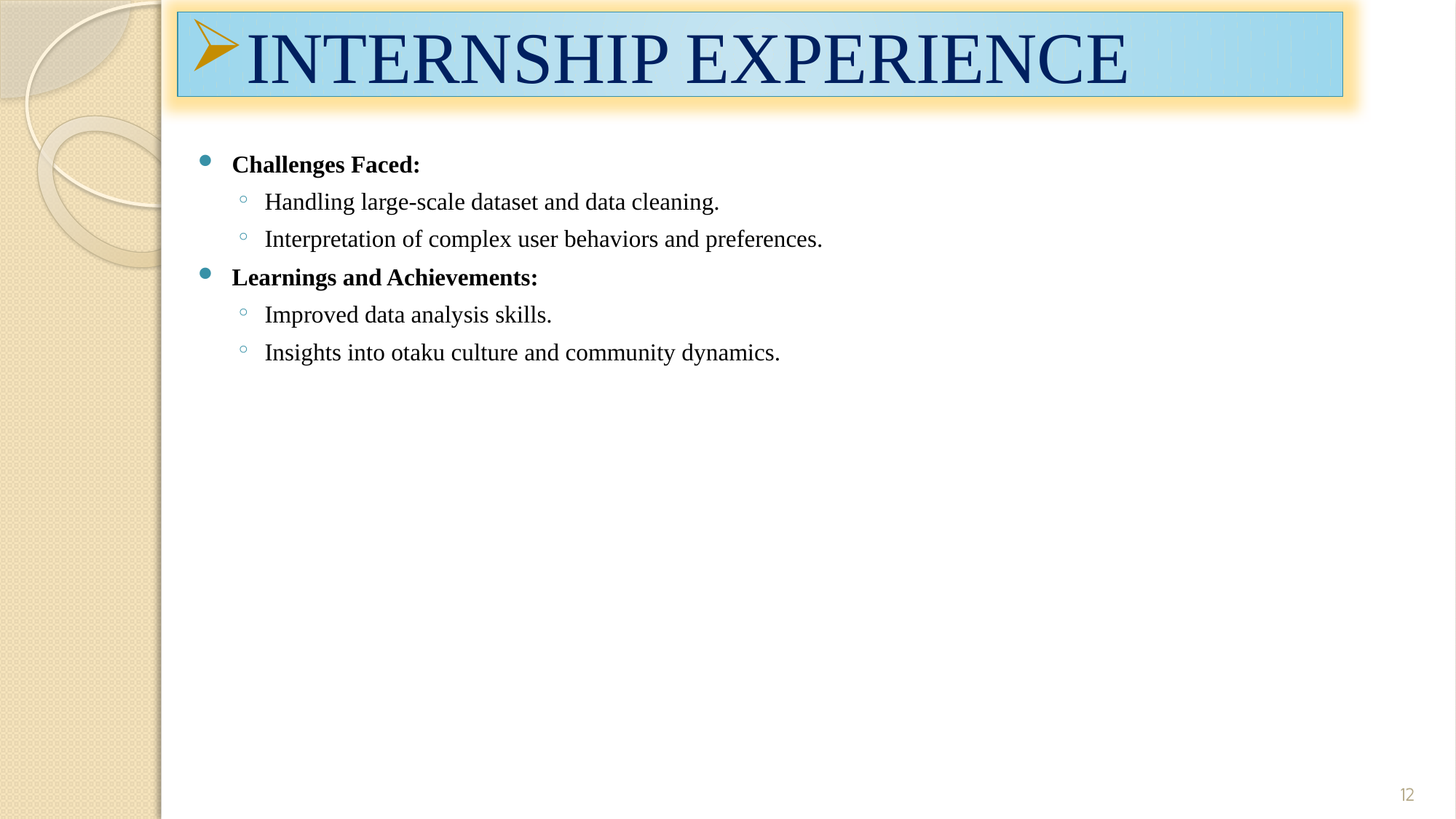

Internship Experience
Challenges Faced:
Handling large-scale dataset and data cleaning.
Interpretation of complex user behaviors and preferences.
Learnings and Achievements:
Improved data analysis skills.
Insights into otaku culture and community dynamics.
12